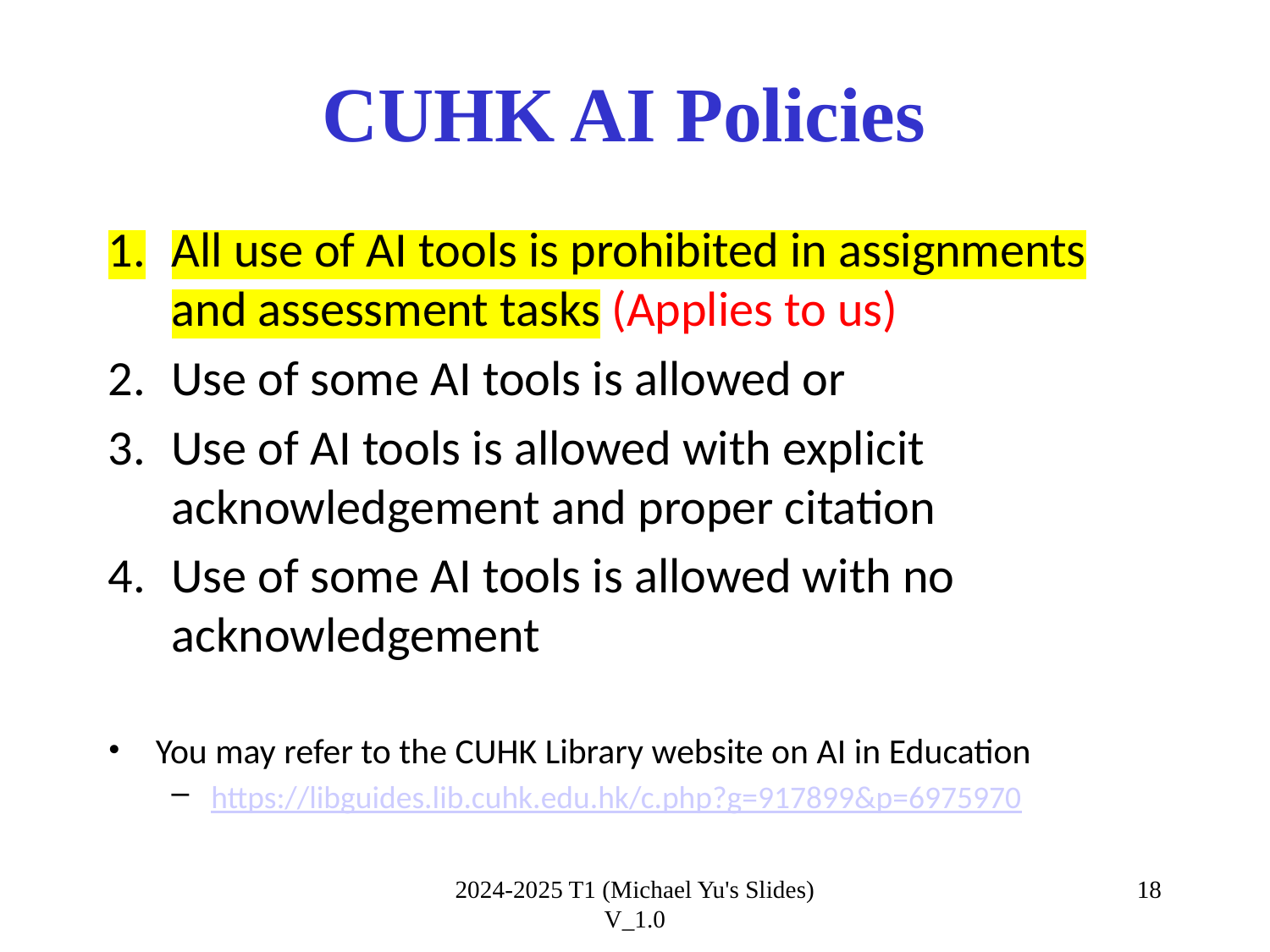

# CUHK AI Policies
All use of AI tools is prohibited in assignments and assessment tasks (Applies to us)
Use of some AI tools is allowed or
Use of AI tools is allowed with explicit acknowledgement and proper citation
Use of some AI tools is allowed with no acknowledgement
You may refer to the CUHK Library website on AI in Education
https://libguides.lib.cuhk.edu.hk/c.php?g=917899&p=6975970

2024-2025 T1 (Michael Yu's Slides) V_1.0
18